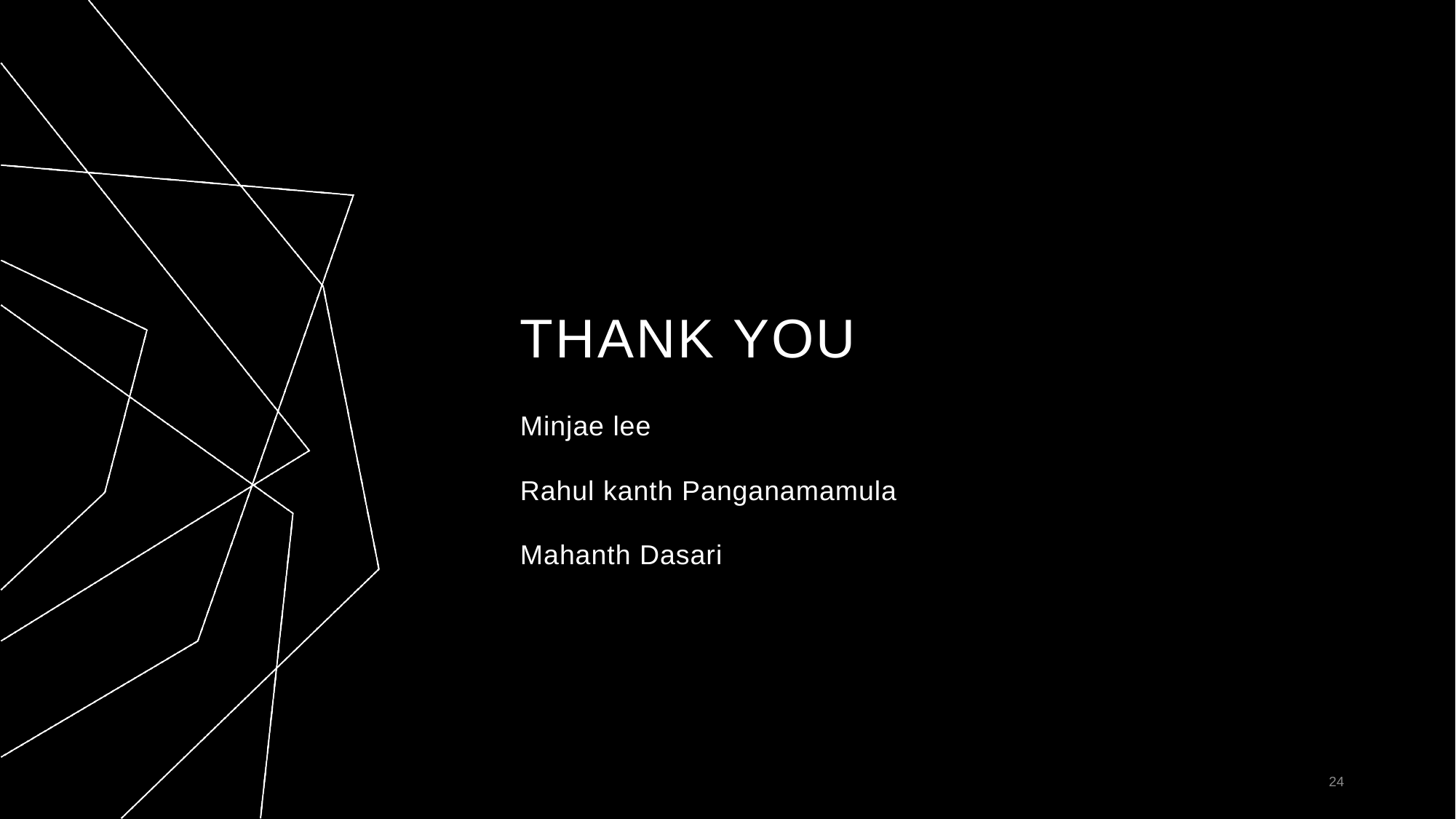

# THANK YOU
Minjae lee
Rahul kanth Panganamamula
Mahanth Dasari
24